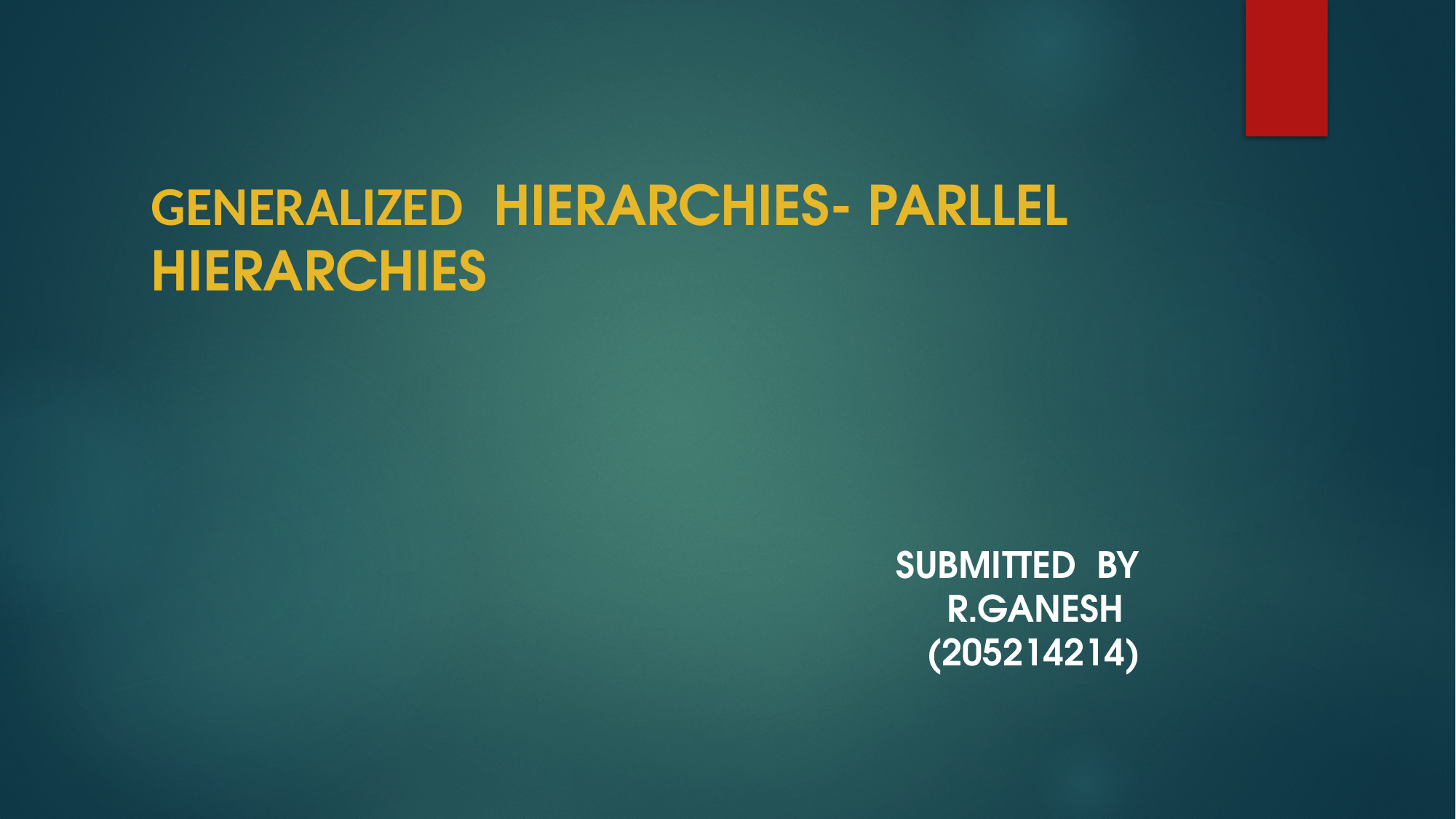

GENERALIZED  HIERARCHIES- PARLLEL
HIERARCHIES
SUBMITTED  BY
     R.GANESH
   (205214214)